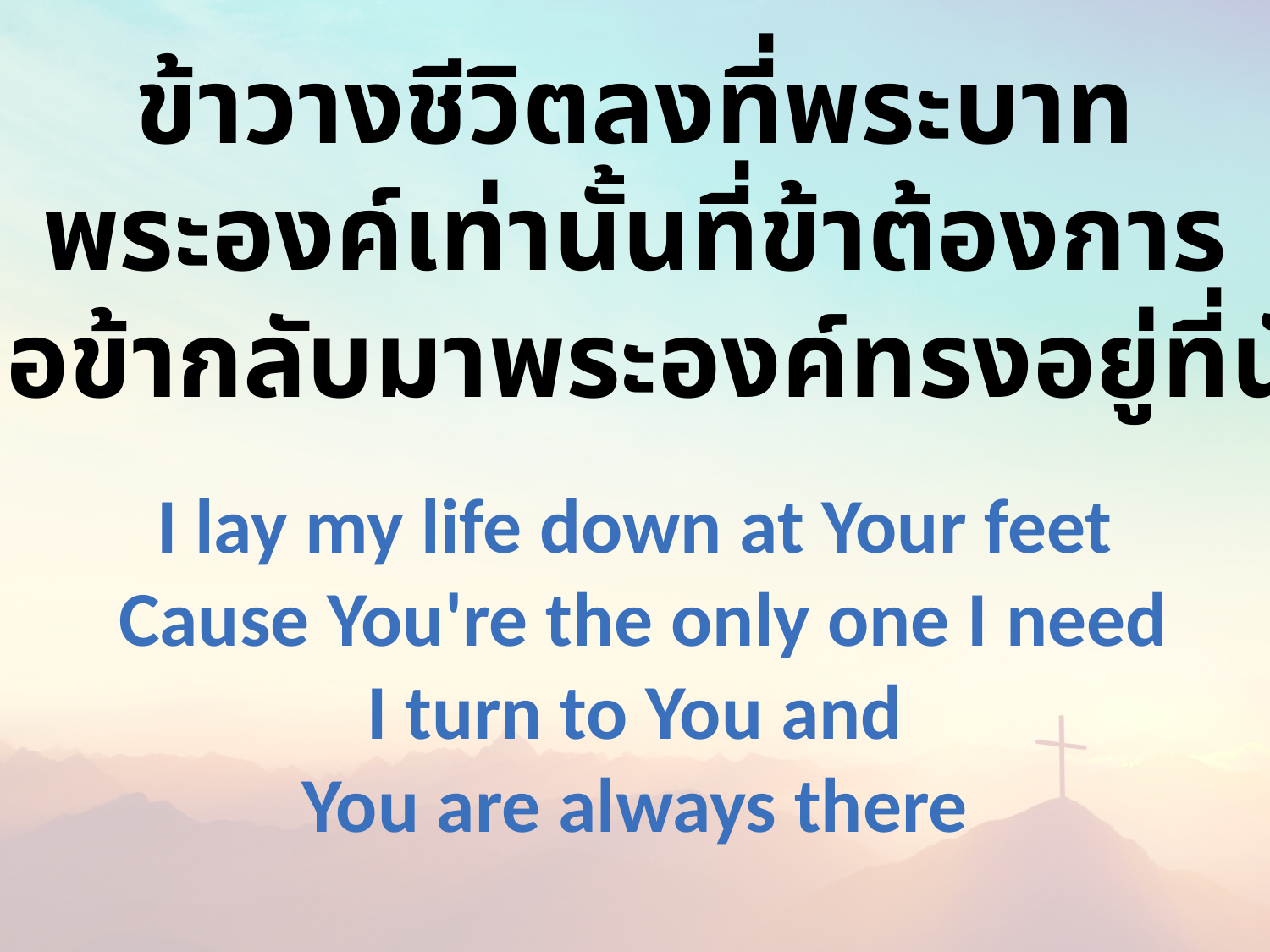

ข้าวางชีวิตลงที่พระบาท
พระองค์เท่านั้นที่ข้าต้องการ
เมื่อข้ากลับมาพระองค์ทรงอยู่ที่นั่น
I lay my life down at Your feet
 Cause You're the only one I need
 I turn to You and
You are always there